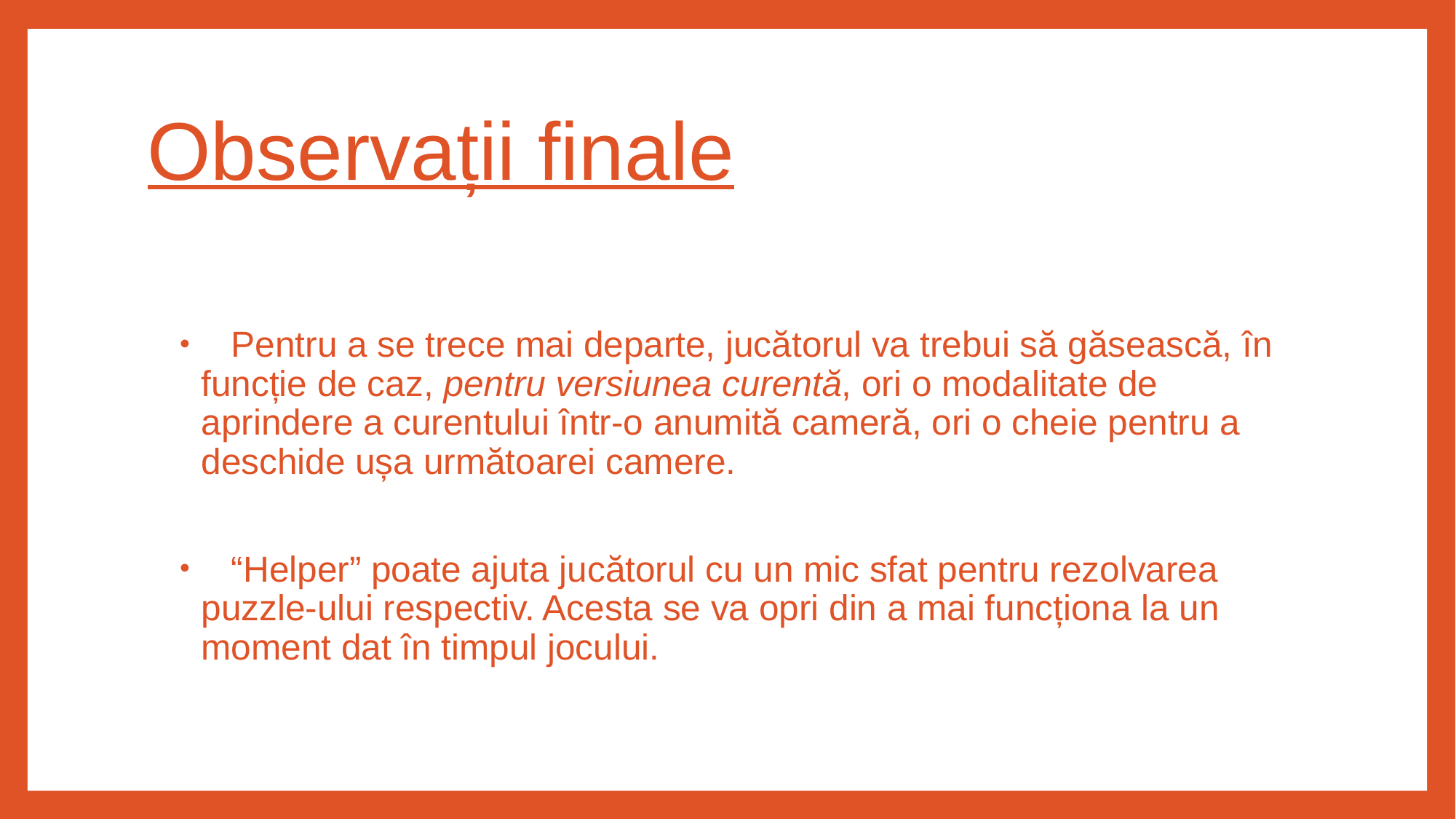

# Observații finale
   Pentru a se trece mai departe, jucătorul va trebui să găsească, în funcție de caz, pentru versiunea curentă, ori o modalitate de aprindere a curentului într-o anumită cameră, ori o cheie pentru a deschide ușa următoarei camere.

   “Helper” poate ajuta jucătorul cu un mic sfat pentru rezolvarea puzzle-ului respectiv. Acesta se va opri din a mai funcționa la un moment dat în timpul jocului.